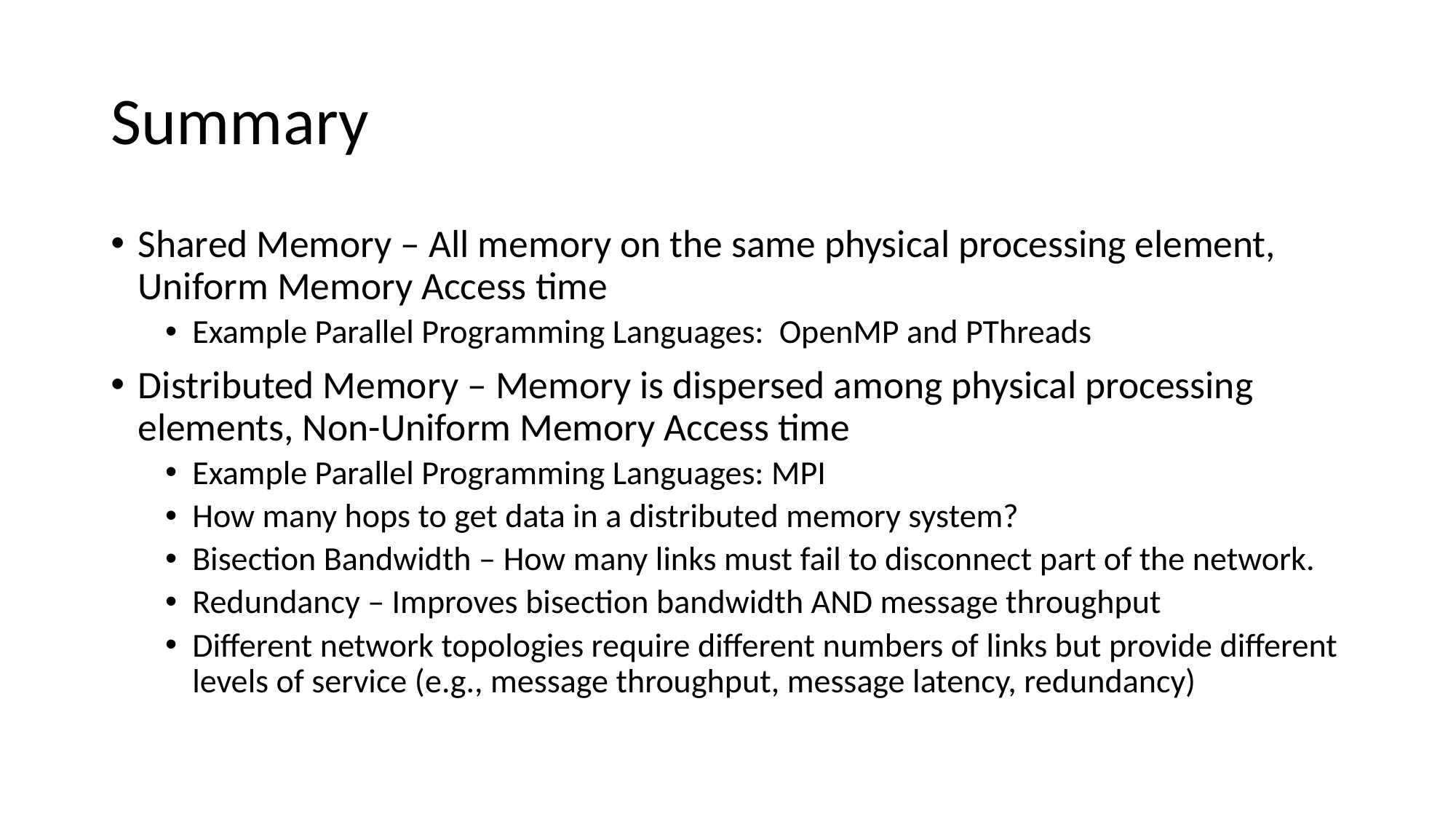

# Summary
Shared Memory – All memory on the same physical processing element, Uniform Memory Access time
Example Parallel Programming Languages:  OpenMP and PThreads
Distributed Memory – Memory is dispersed among physical processing elements, Non-Uniform Memory Access time
Example Parallel Programming Languages: MPI
How many hops to get data in a distributed memory system?
Bisection Bandwidth – How many links must fail to disconnect part of the network.
Redundancy – Improves bisection bandwidth AND message throughput
Different network topologies require different numbers of links but provide different levels of service (e.g., message throughput, message latency, redundancy)